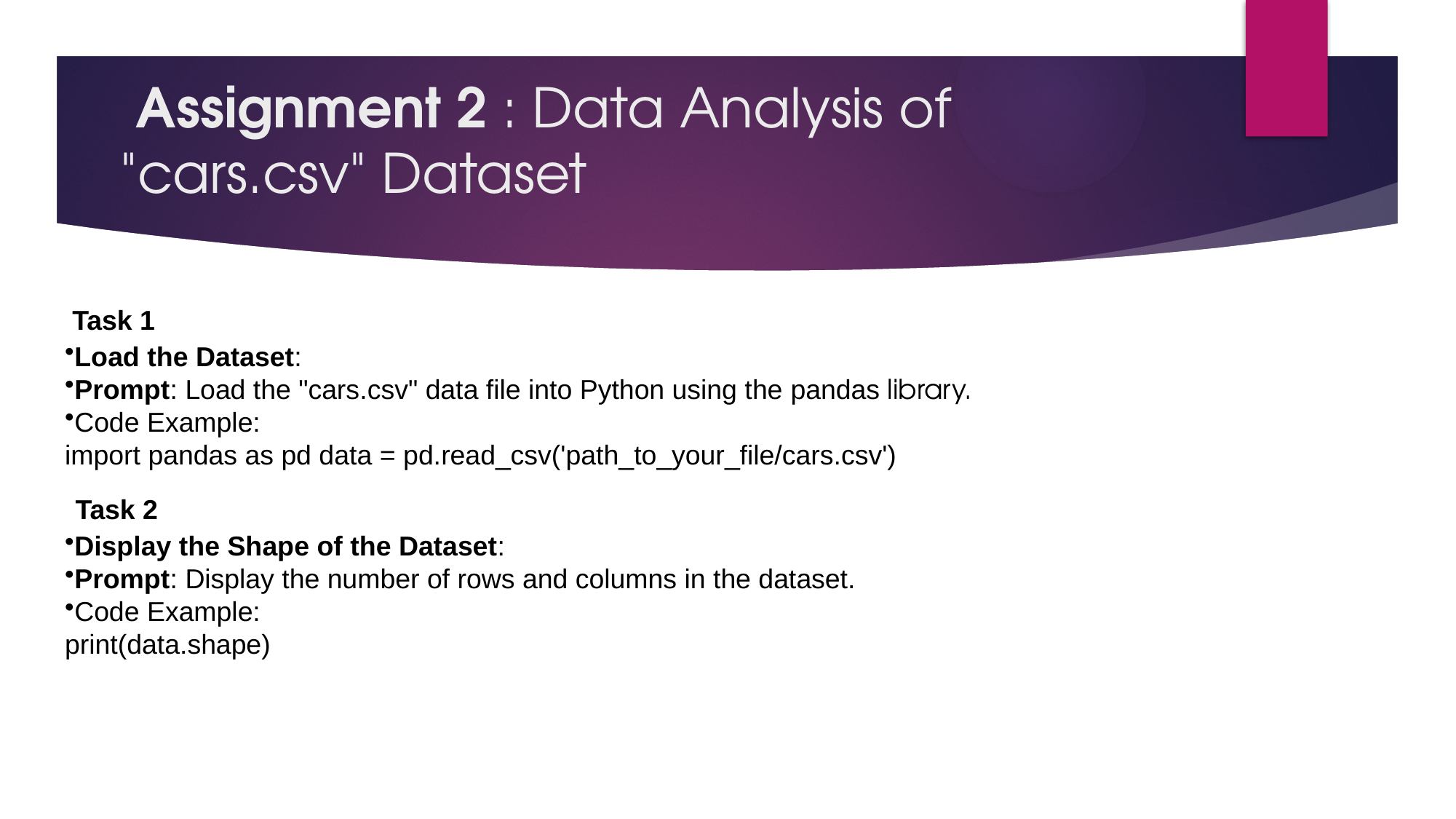

# Assignment 2 : Data Analysis of "cars.csv" Dataset
 Task 1
Load the Dataset:
Prompt: Load the "cars.csv" data file into Python using the pandas library.
Code Example:
import pandas as pd data = pd.read_csv('path_to_your_file/cars.csv')

Task 2
Display the Shape of the Dataset:
Prompt: Display the number of rows and columns in the dataset.
Code Example:
print(data.shape)